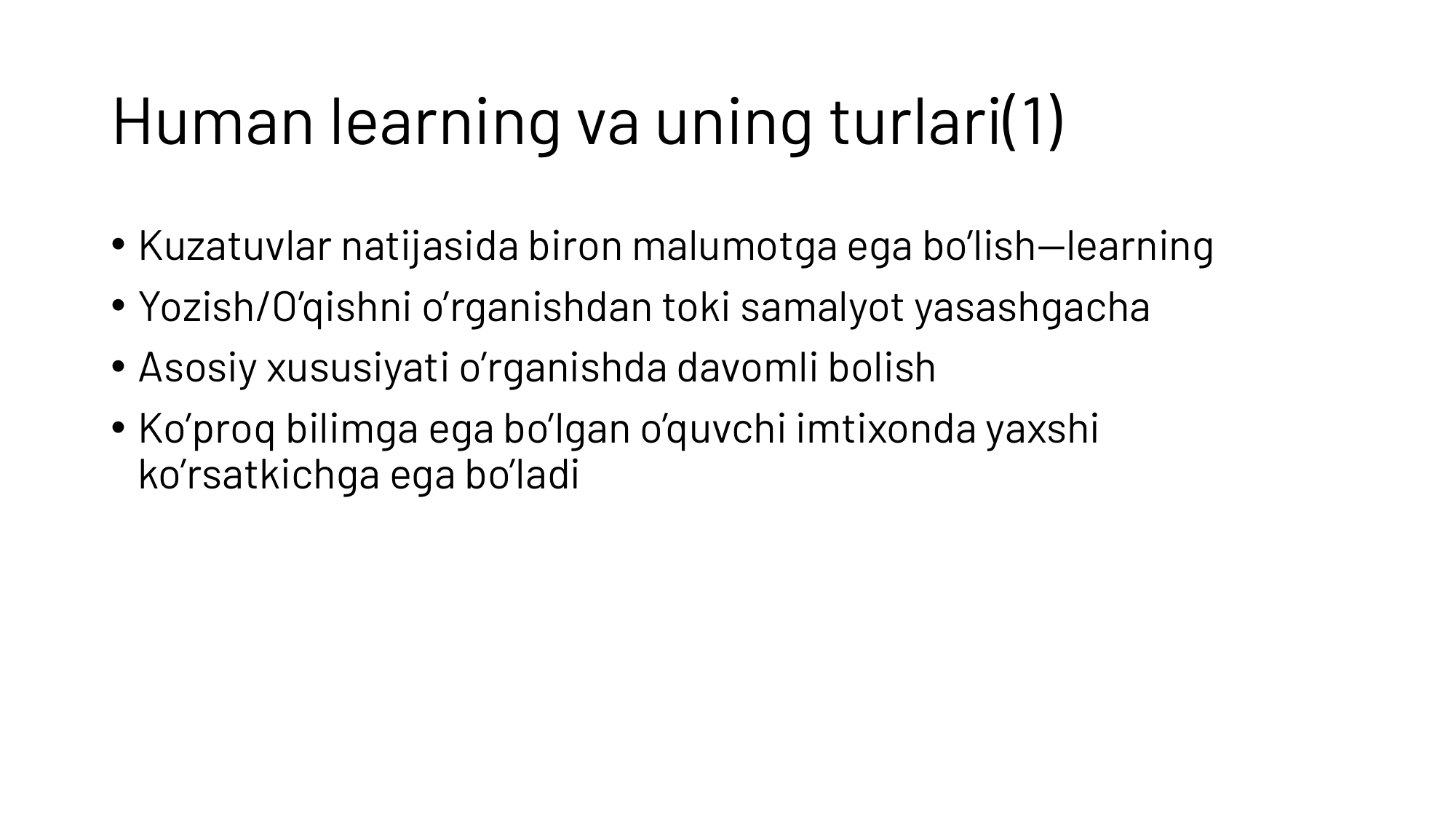

# Human learning va uning turlari(1)
Kuzatuvlar natijasida biron malumotga ega bo’lish—learning
Yozish/O’qishni o’rganishdan toki samalyot yasashgacha
Asosiy xususiyati o’rganishda davomli bolish
Ko’proq bilimga ega bo’lgan o’quvchi imtixonda yaxshi ko’rsatkichga ega bo’ladi